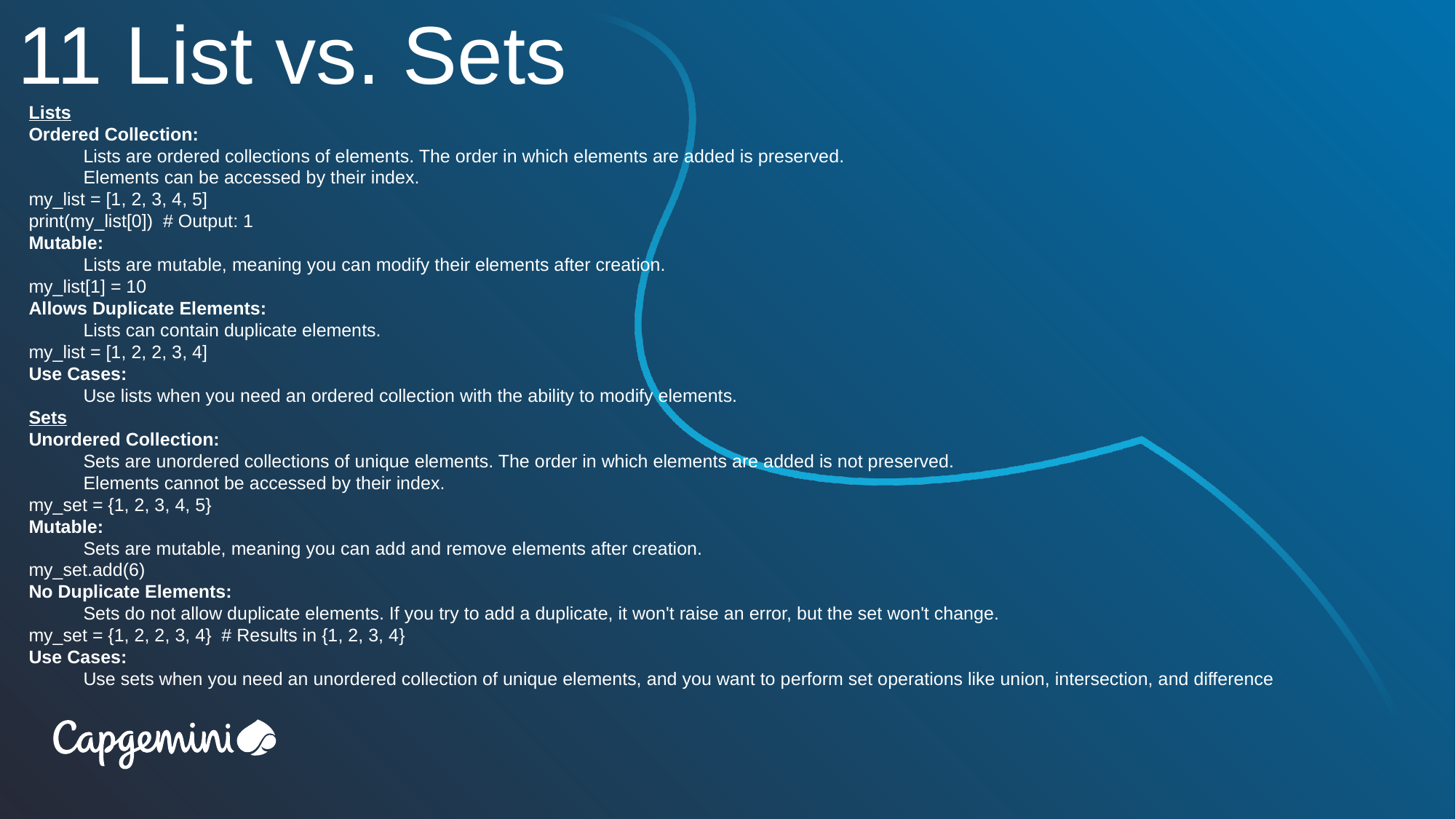

# 11 List vs. Sets
Lists
Ordered Collection:
Lists are ordered collections of elements. The order in which elements are added is preserved.
Elements can be accessed by their index.
my_list = [1, 2, 3, 4, 5]
print(my_list[0])  # Output: 1
Mutable:
Lists are mutable, meaning you can modify their elements after creation.
my_list[1] = 10
Allows Duplicate Elements:
Lists can contain duplicate elements.
my_list = [1, 2, 2, 3, 4]
Use Cases:
Use lists when you need an ordered collection with the ability to modify elements.
Sets
Unordered Collection:
Sets are unordered collections of unique elements. The order in which elements are added is not preserved.
Elements cannot be accessed by their index.
my_set = {1, 2, 3, 4, 5}
Mutable:
Sets are mutable, meaning you can add and remove elements after creation.
my_set.add(6)
No Duplicate Elements:
Sets do not allow duplicate elements. If you try to add a duplicate, it won't raise an error, but the set won't change.
my_set = {1, 2, 2, 3, 4}  # Results in {1, 2, 3, 4}
Use Cases:
Use sets when you need an unordered collection of unique elements, and you want to perform set operations like union, intersection, and difference